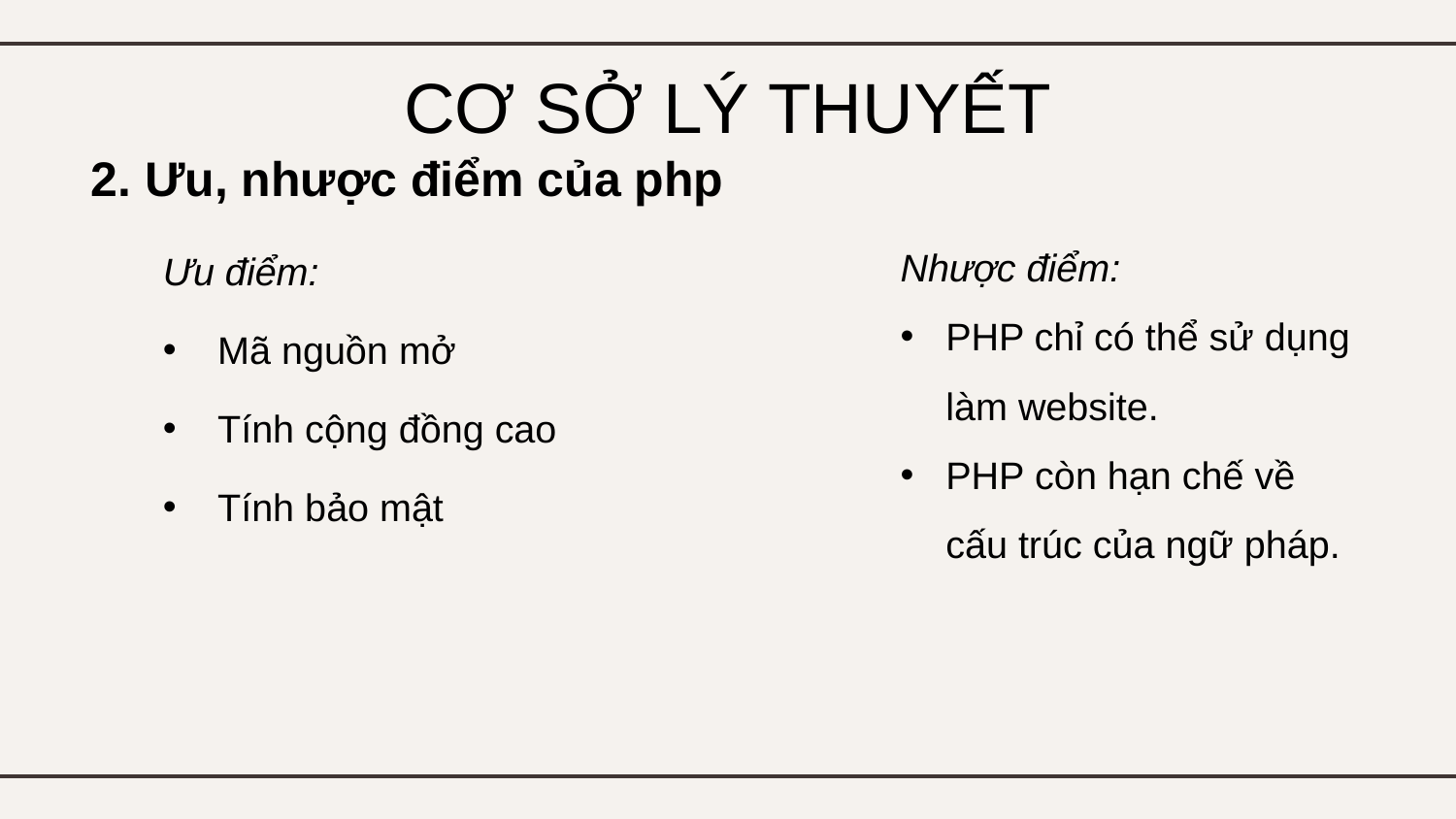

# CƠ SỞ LÝ THUYẾT
2. Ưu, nhược điểm của php
Ưu điểm:
Mã nguồn mở
Tính cộng đồng cao
Tính bảo mật
Nhược điểm:
PHP chỉ có thể sử dụng làm website.
PHP còn hạn chế về cấu trúc của ngữ pháp.